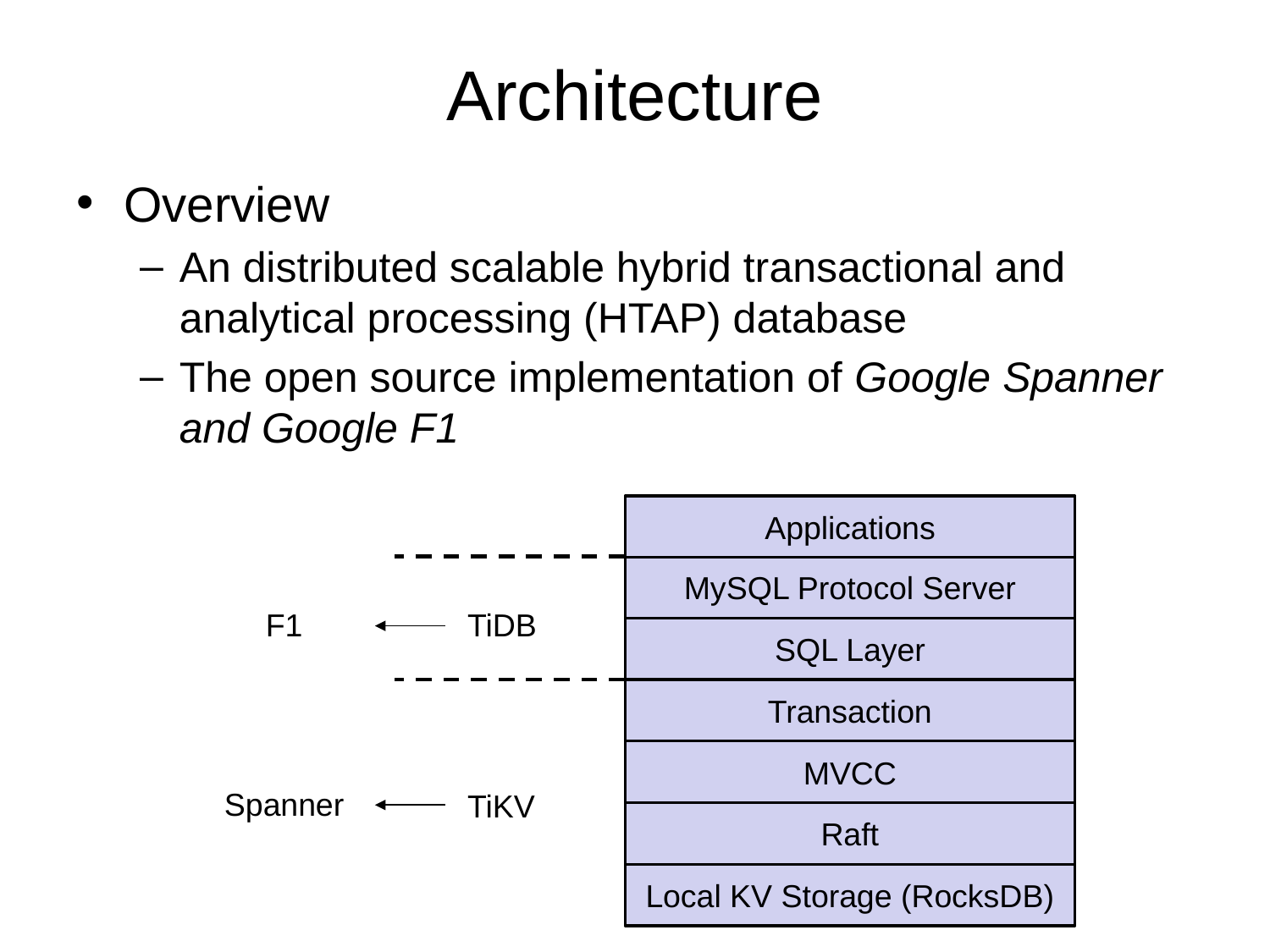

# Architecture
Overview
An distributed scalable hybrid transactional and analytical processing (HTAP) database
The open source implementation of Google Spanner and Google F1

Applications
MySQL Protocol Server
F1
TiDB
SQL Layer
Transaction
MVCC
Spanner
TiKV
Raft
Local KV Storage (RocksDB)